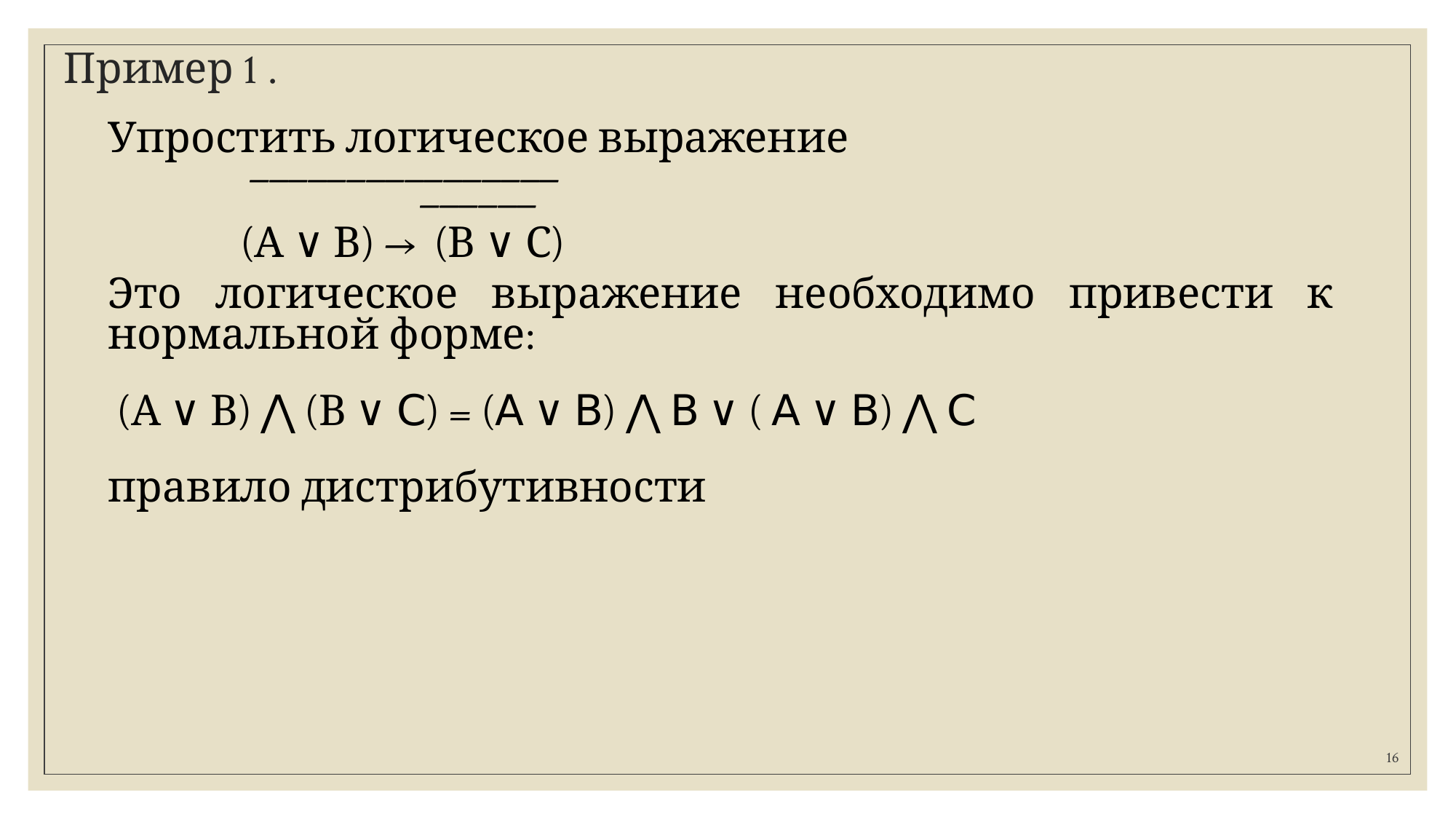

# Пример 1 .
Упростить логическое выражение
               ________________
                                 ______

              (А ∨ В) →  (В ∨ С)
Это логическое выражение необходимо привести к нормальной форме:
 (А ∨ В) ⋀ (В ∨ С) = (А ∨ В) ⋀ В ∨ ( А ∨ В) ⋀ С
правило дистрибутивности

16